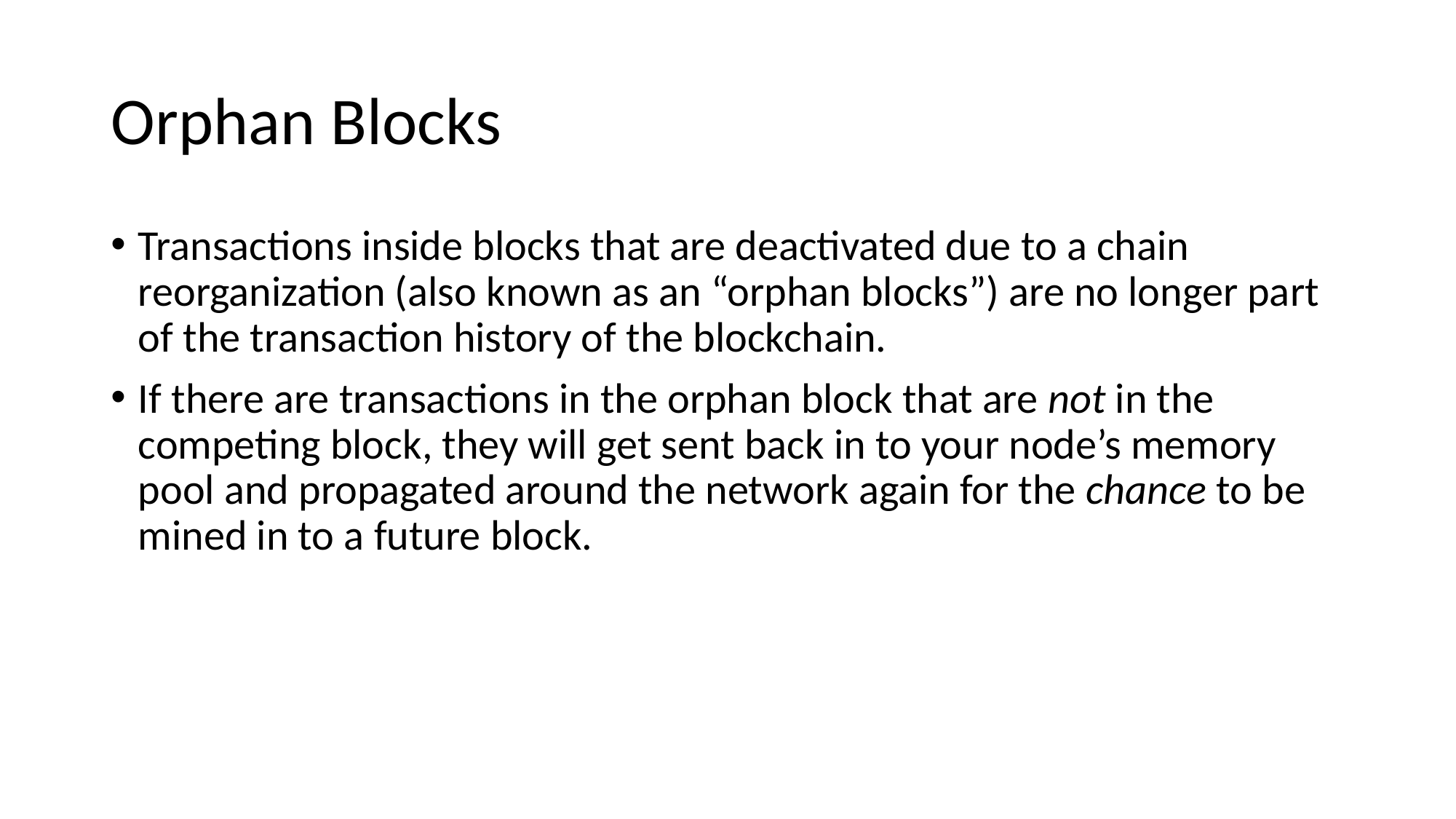

# Orphan Blocks
Transactions inside blocks that are deactivated due to a chain reorganization (also known as an “orphan blocks”) are no longer part of the transaction history of the blockchain.
If there are transactions in the orphan block that are not in the competing block, they will get sent back in to your node’s memory pool and propagated around the network again for the chance to be mined in to a future block.